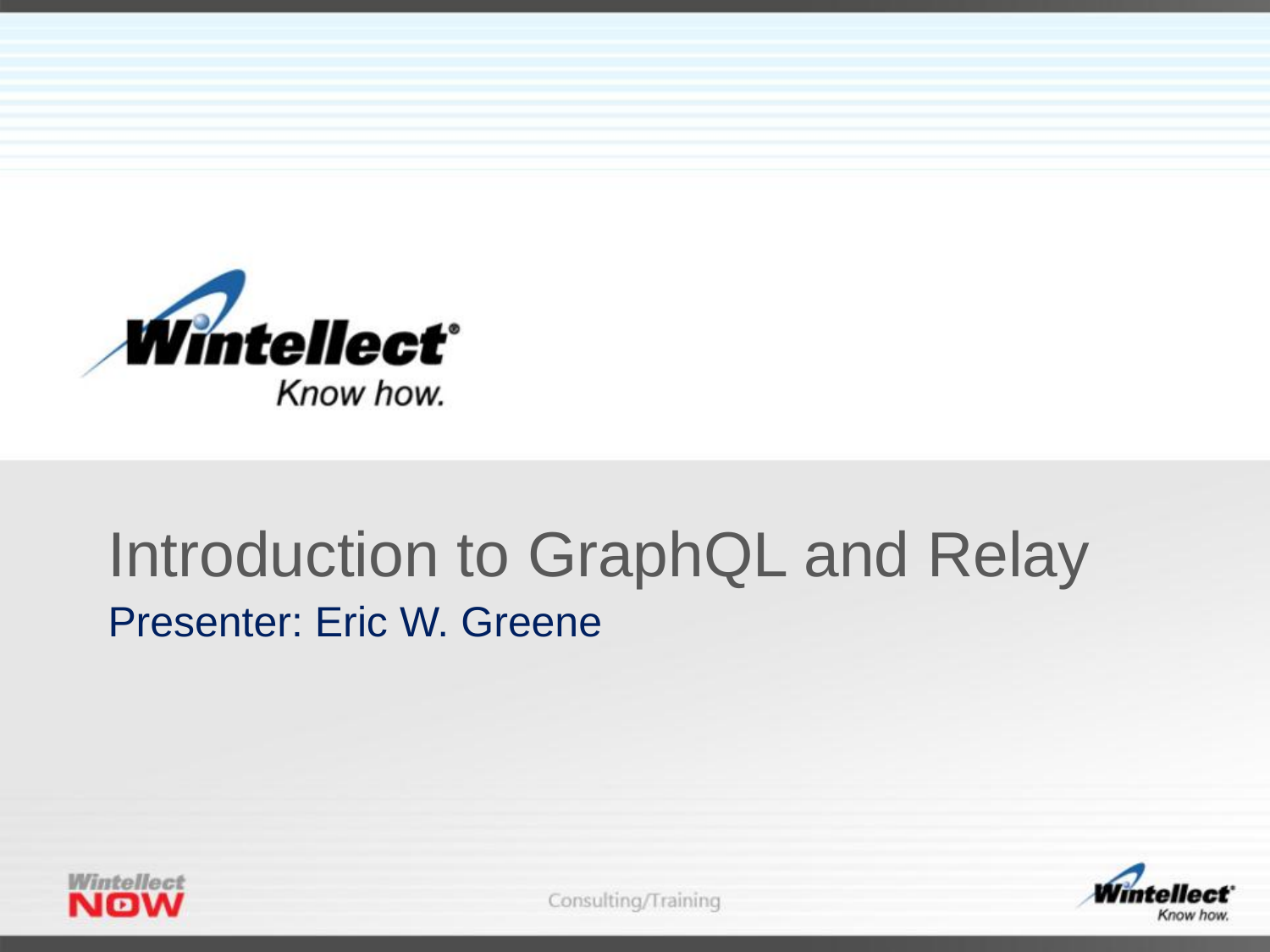

Introduction to GraphQL and Relay
Presenter: Eric W. Greene